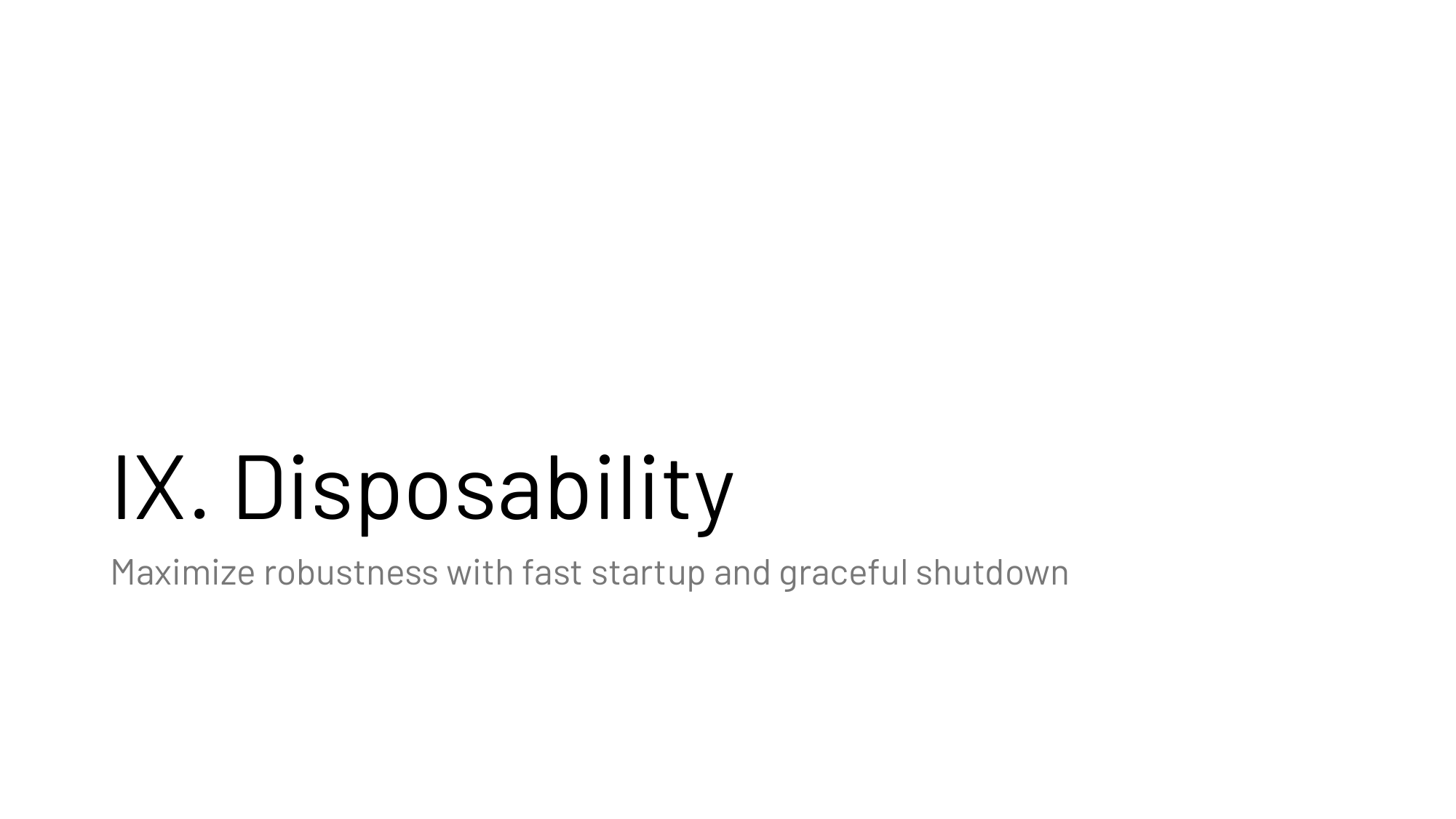

# IX. Disposability
Maximize robustness with fast startup and graceful shutdown